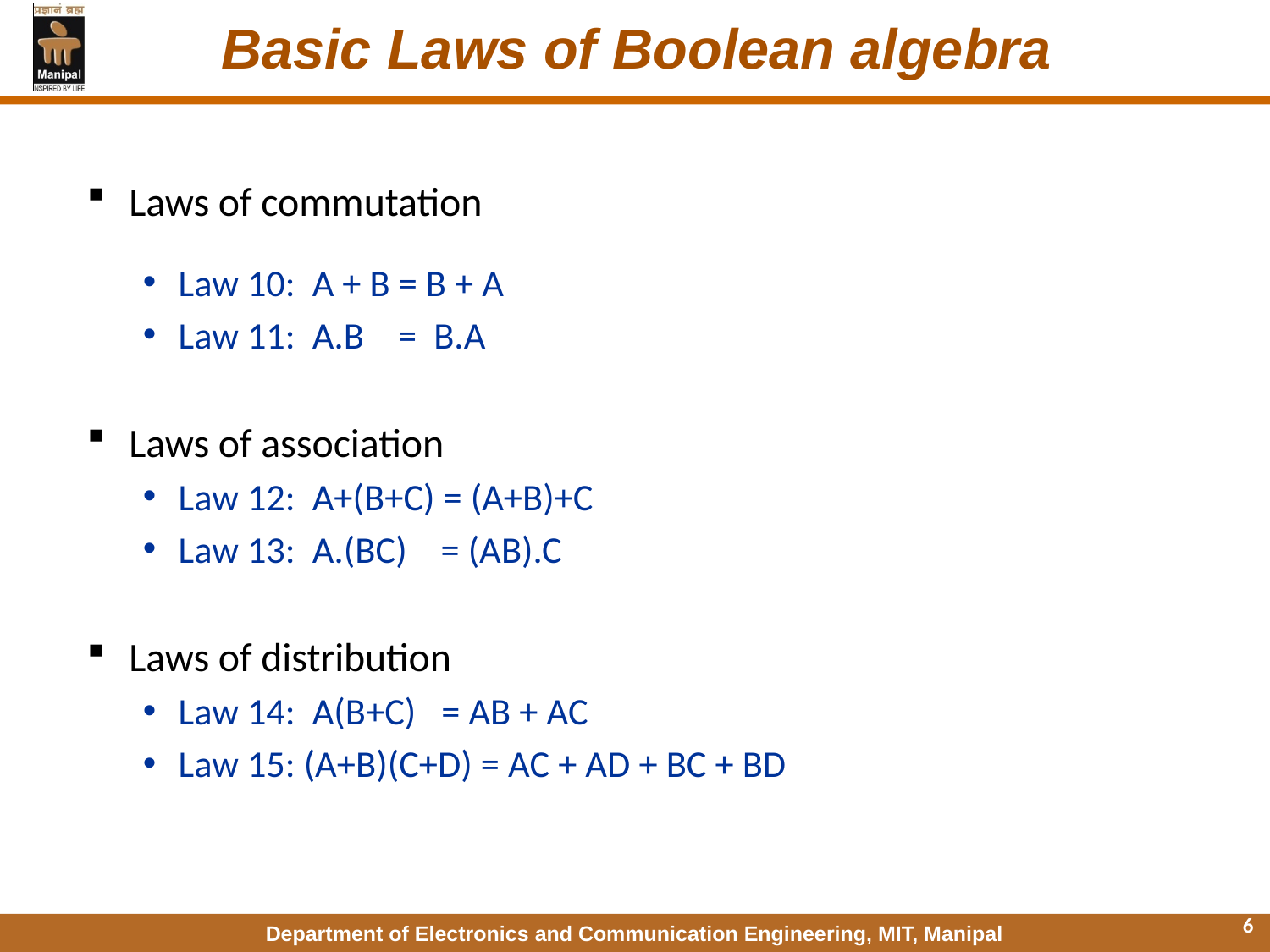

# Basic Laws of Boolean algebra
Laws of commutation
Law 10:  A + B = B + A
Law 11:  A.B    =  B.A

Laws of association
Law 12:  A+(B+C) = (A+B)+C
Law 13:  A.(BC)    = (AB).C

Laws of distribution
Law 14:  A(B+C)   = AB + AC
Law 15: (A+B)(C+D) = AC + AD + BC + BD
6